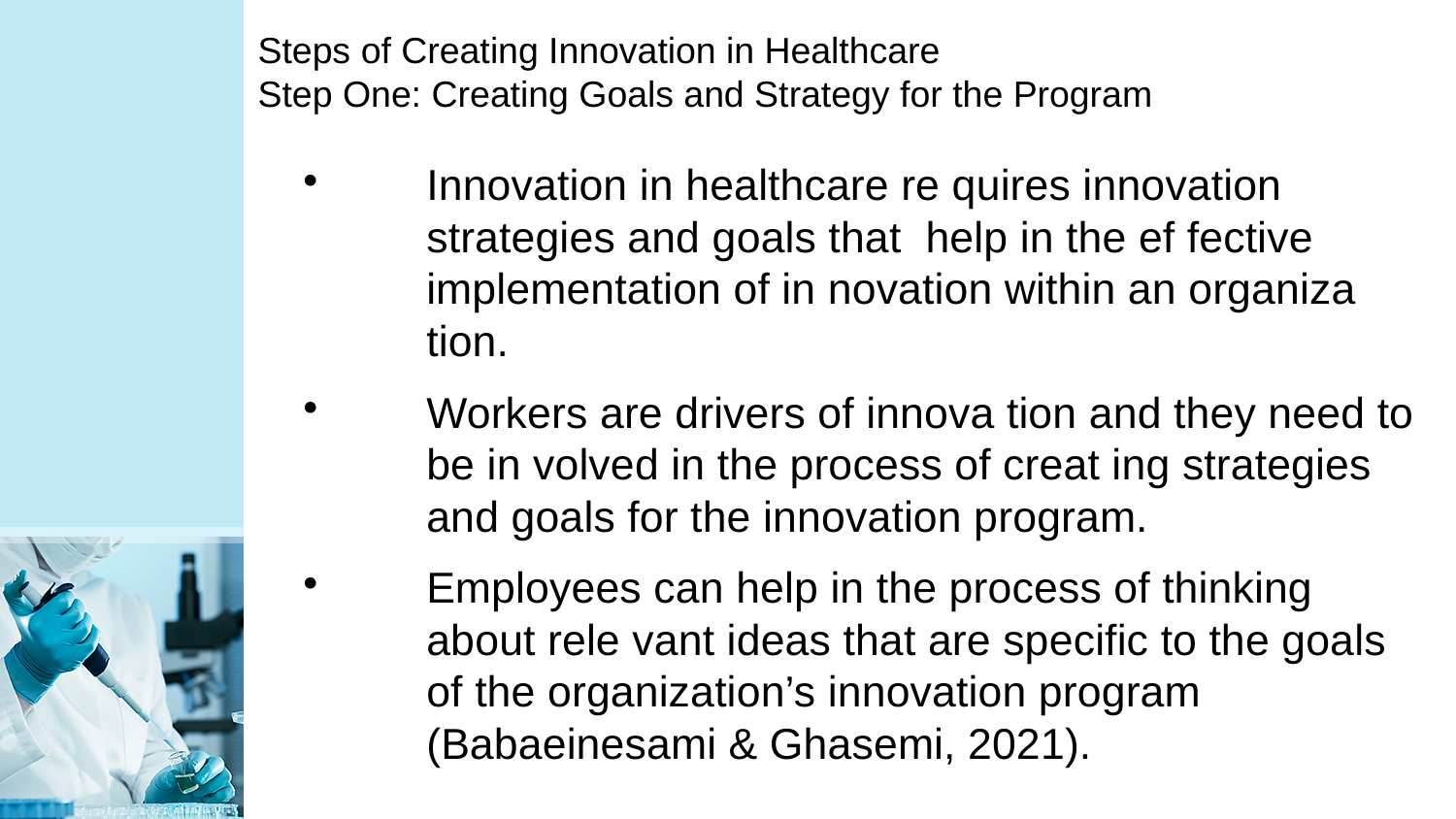

Steps of Creating Innovation in Healthcare
Step One: Creating Goals and Strategy for the Program
Innovation in healthcare re quires innovation strategies and goals that  help in the ef fective implementation of in novation within an organiza tion.
Workers are drivers of innova tion and they need to be in volved in the process of creat ing strategies and goals for the innovation program.
Employees can help in the process of thinking about rele vant ideas that are specific to the goals of the organization’s innovation program (Babaeinesami & Ghasemi, 2021).